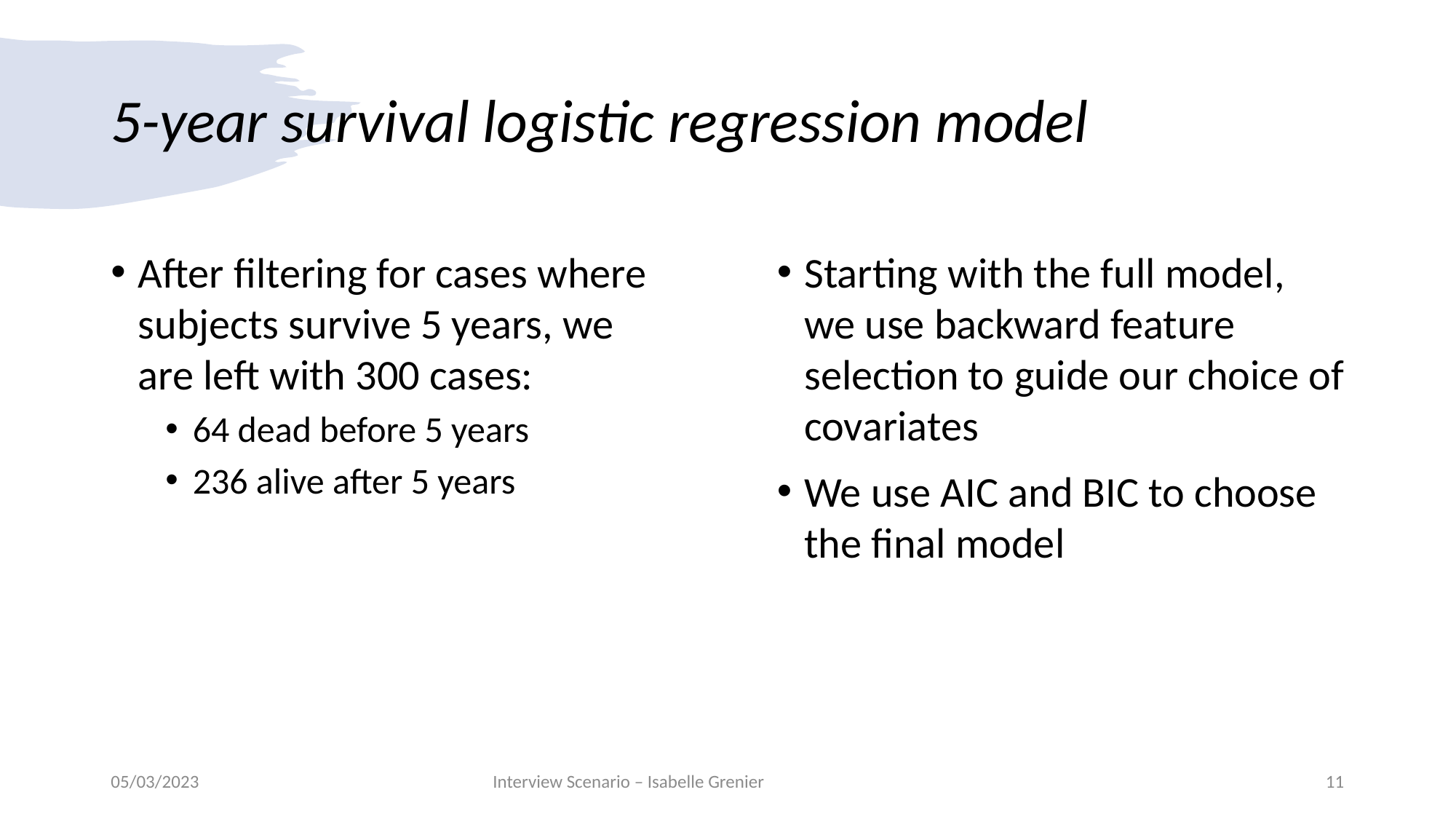

# 5-year survival logistic regression model
After filtering for cases where subjects survive 5 years, we are left with 300 cases:
64 dead before 5 years
236 alive after 5 years

Starting with the full model, we use backward feature selection to guide our choice of covariates
We use AIC and BIC to choose the final model
05/03/2023
Interview Scenario – Isabelle Grenier
11